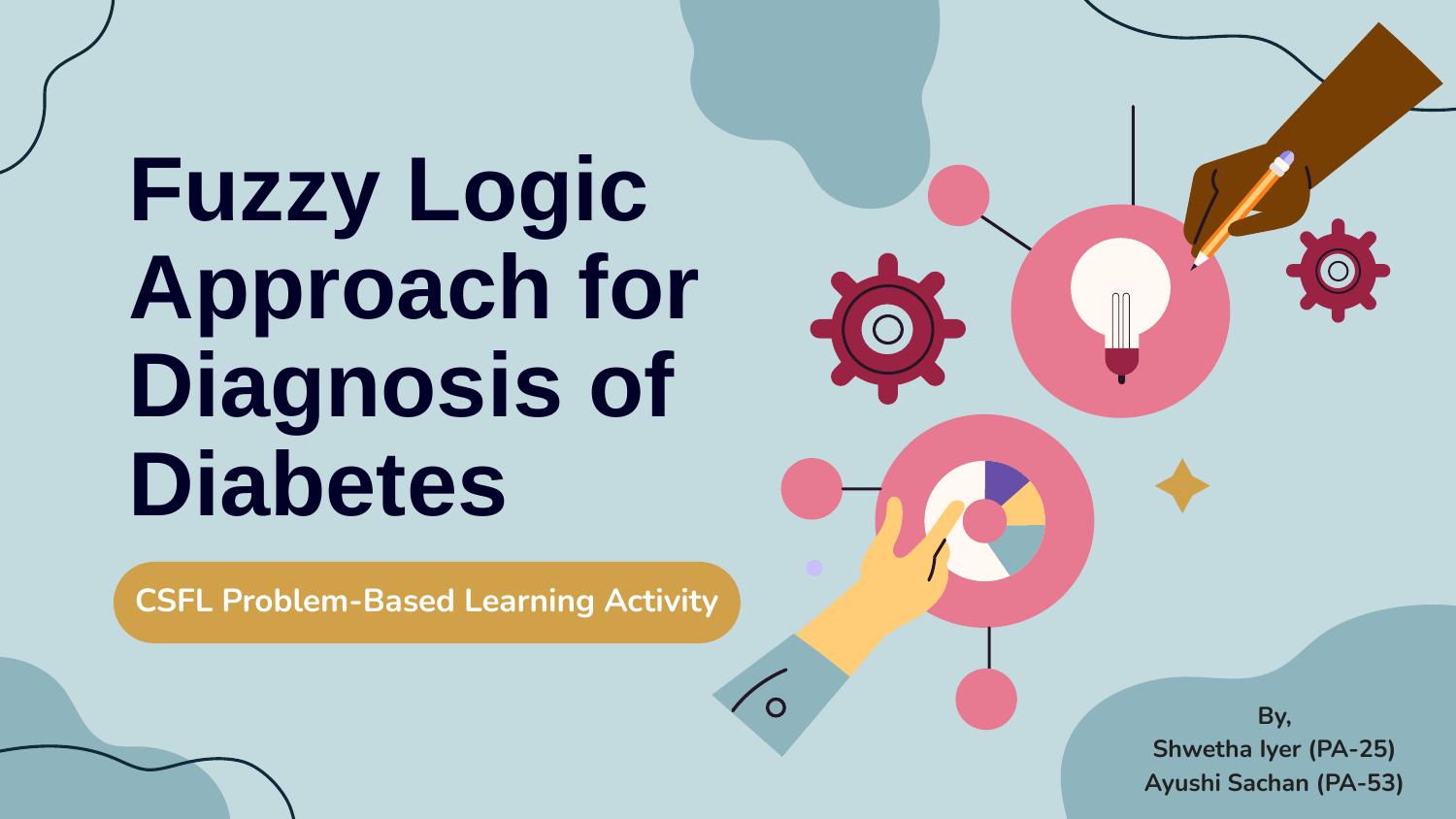

# Fuzzy Logic Approach for Diagnosis of Diabetes

CSFL Problem-Based Learning Activity

By,
Shwetha Iyer (PA-25)
Ayushi Sachan (PA-53)